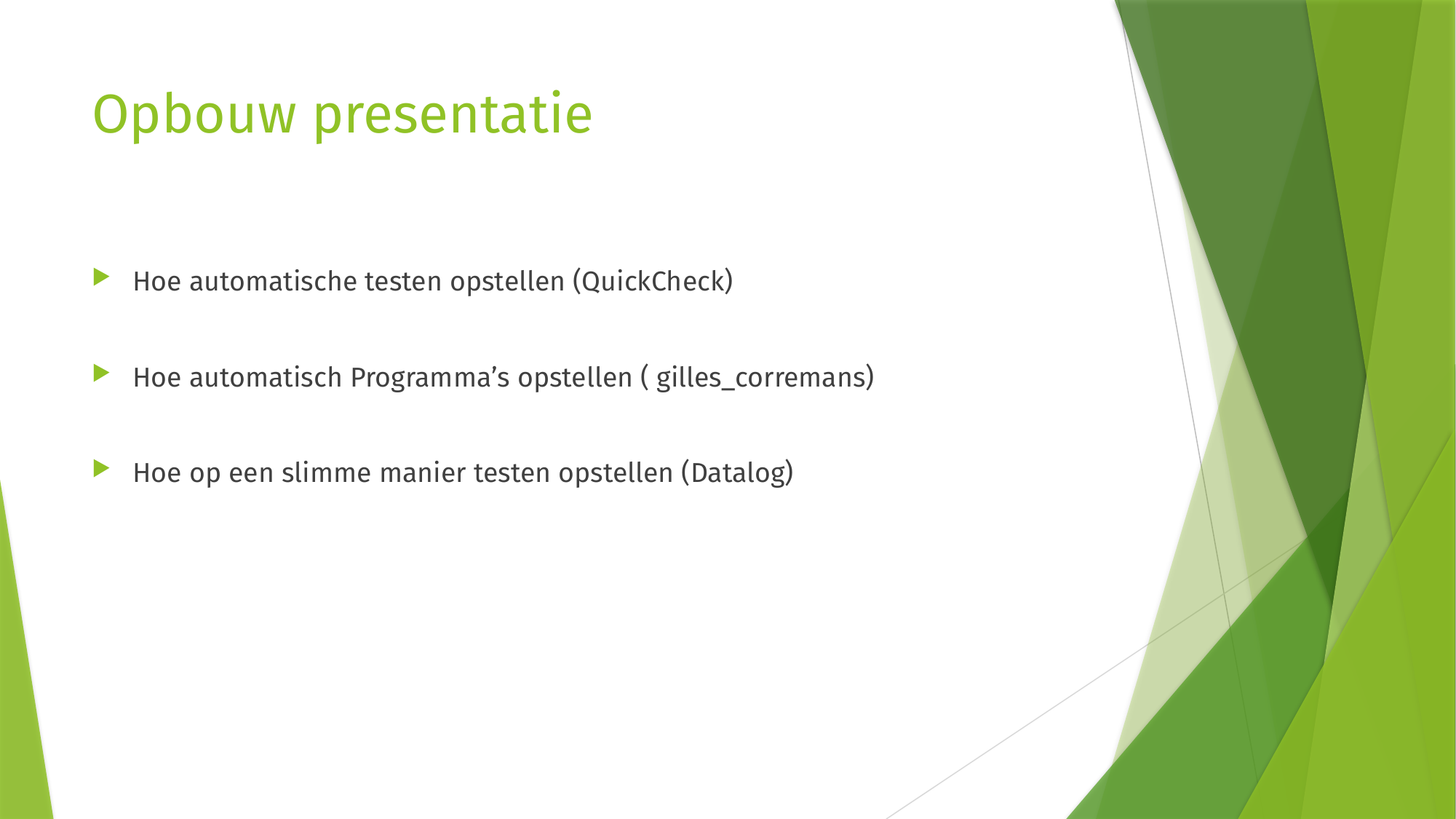

# Opbouw presentatie
Hoe automatische testen opstellen (QuickCheck)

Hoe automatisch Programma’s opstellen ( gilles_corremans)

Hoe op een slimme manier testen opstellen (Datalog)